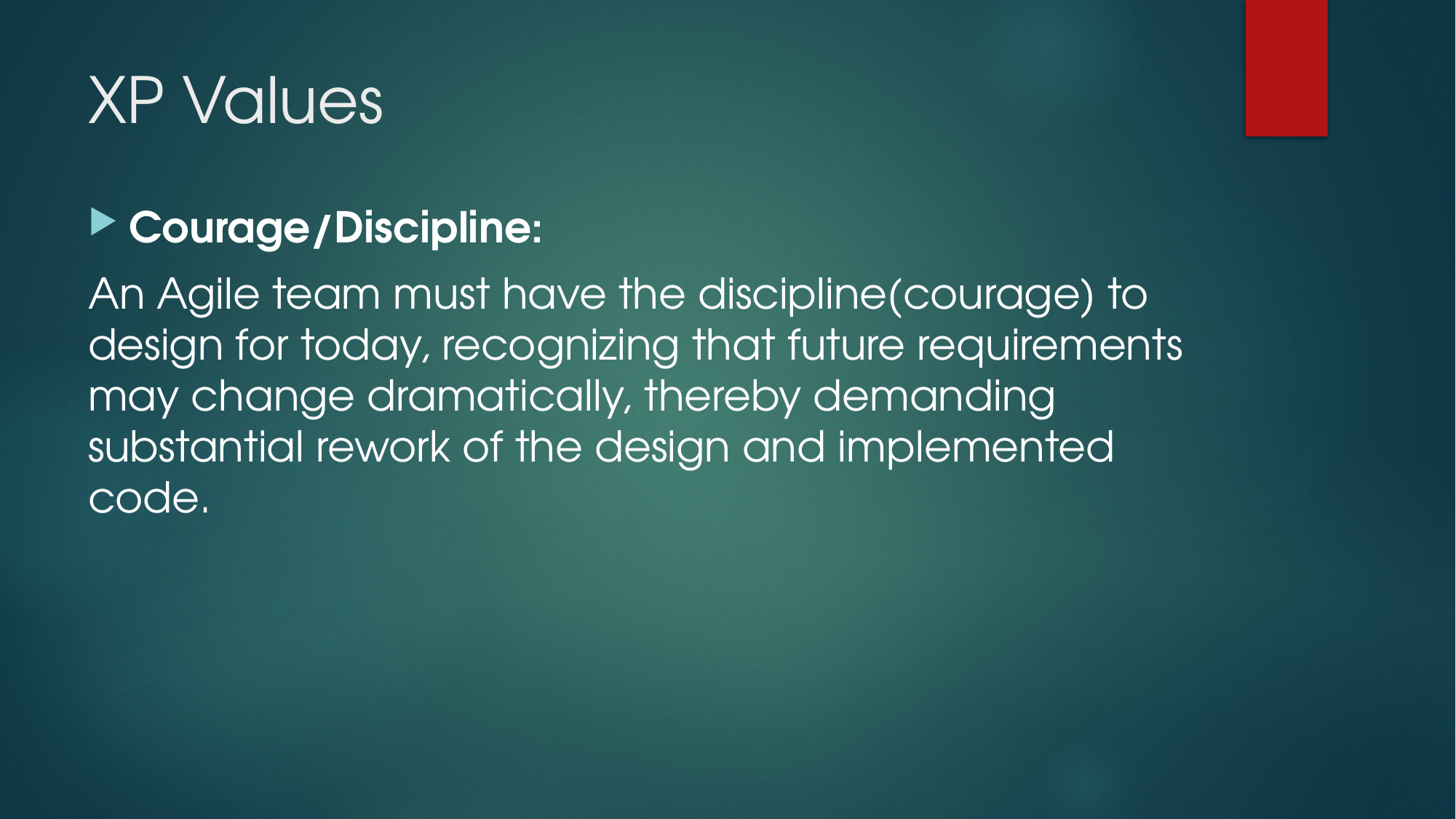

# XP Values
Courage/Discipline:
An Agile team must have the discipline(courage) to design for today, recognizing that future requirements may change dramatically, thereby demanding substantial rework of the design and implemented code.